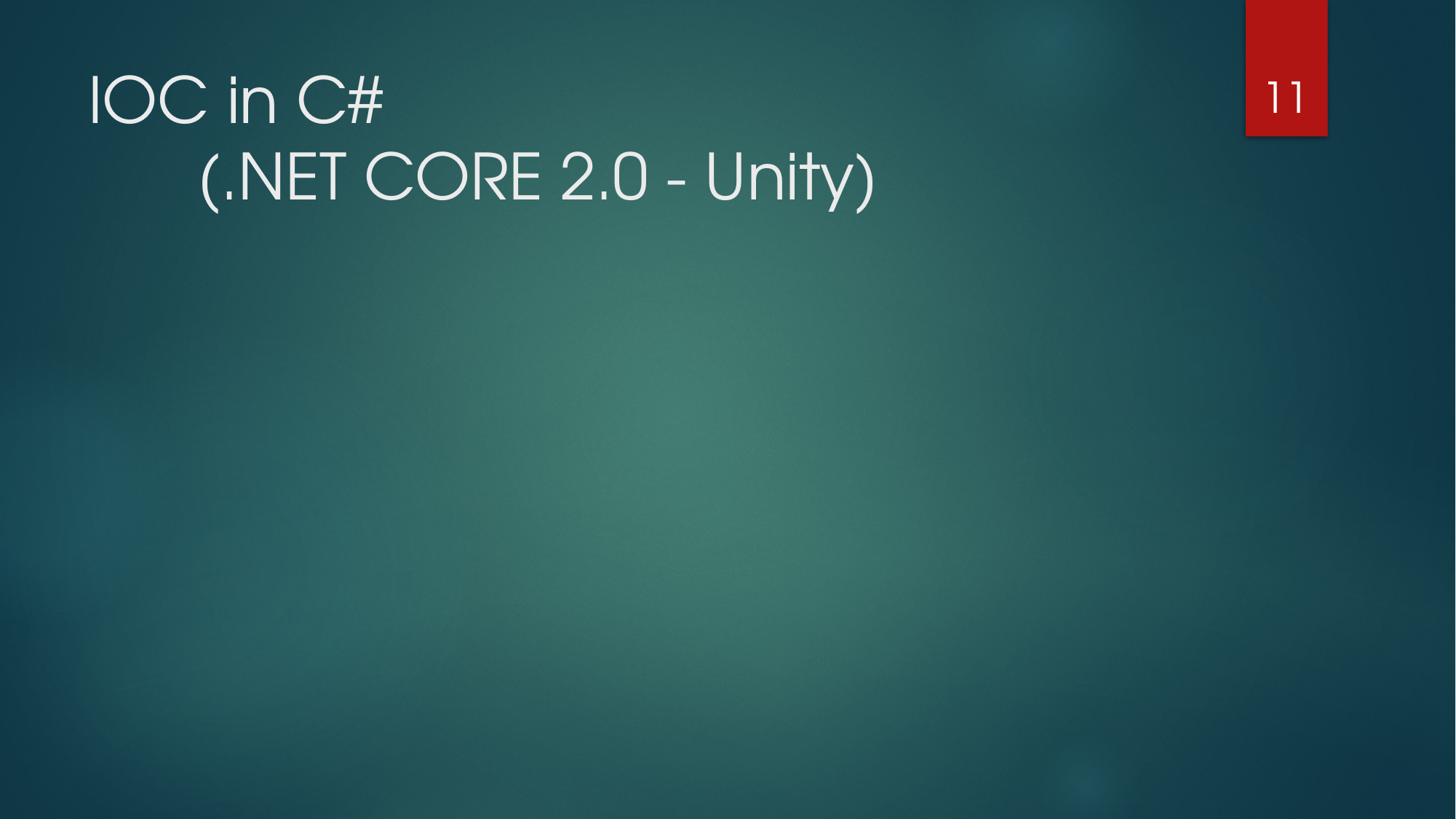

11
# IOC in C# (.NET CORE 2.0 - Unity)